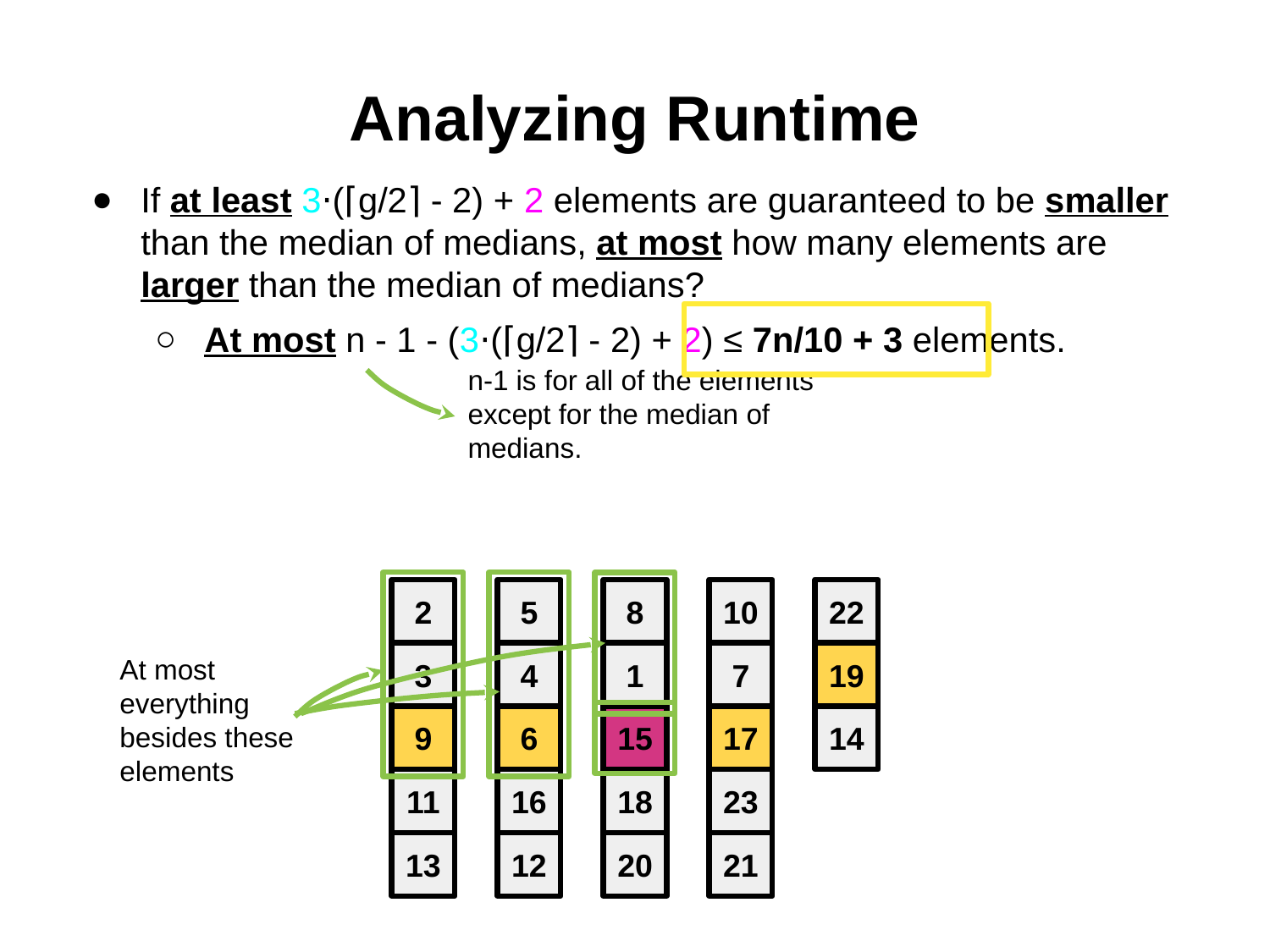

Analyzing Runtime
If at least 3⋅(⌈g/2⌉ - 2) + 2 elements are guaranteed to be smaller than the median of medians, at most how many elements are larger than the median of medians?

At most n - 1 - (3⋅(⌈g/2⌉ - 2) + 2) ≤ 7n/10 + 3 elements.

n-1 is for all of the elements except for the median of medians.

2
5
8
10
22
3
4
1
7
19

At most everything besides these elements

9
6
15
17
14
11
16
18
23
13
12
20
21